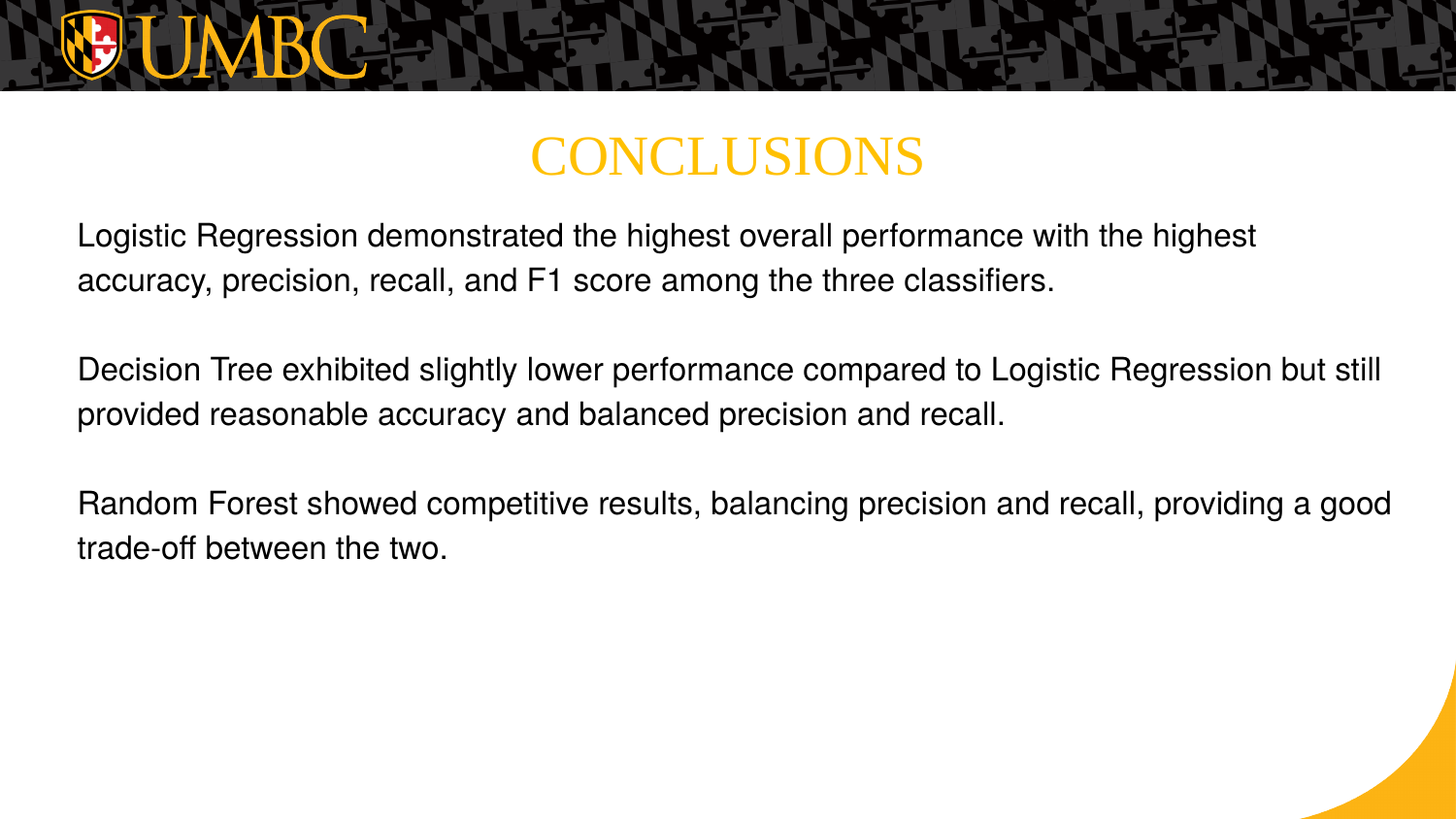

# CONCLUSIONS
Logistic Regression demonstrated the highest overall performance with the highest accuracy, precision, recall, and F1 score among the three classifiers.

Decision Tree exhibited slightly lower performance compared to Logistic Regression but still provided reasonable accuracy and balanced precision and recall.

Random Forest showed competitive results, balancing precision and recall, providing a good trade-off between the two.